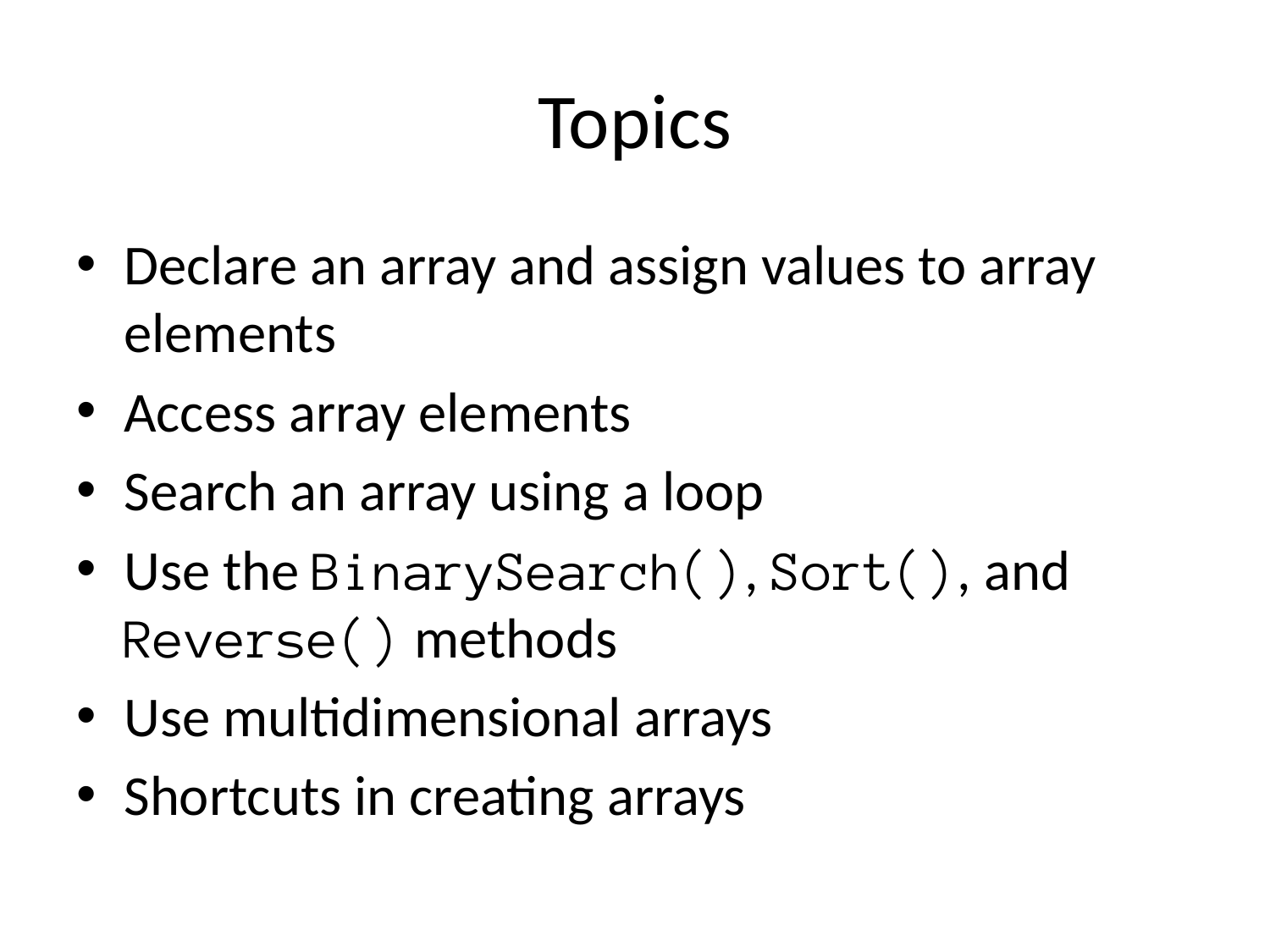

# Topics
Declare an array and assign values to array elements
Access array elements
Search an array using a loop
Use the BinarySearch(), Sort(), and Reverse() methods
Use multidimensional arrays
Shortcuts in creating arrays